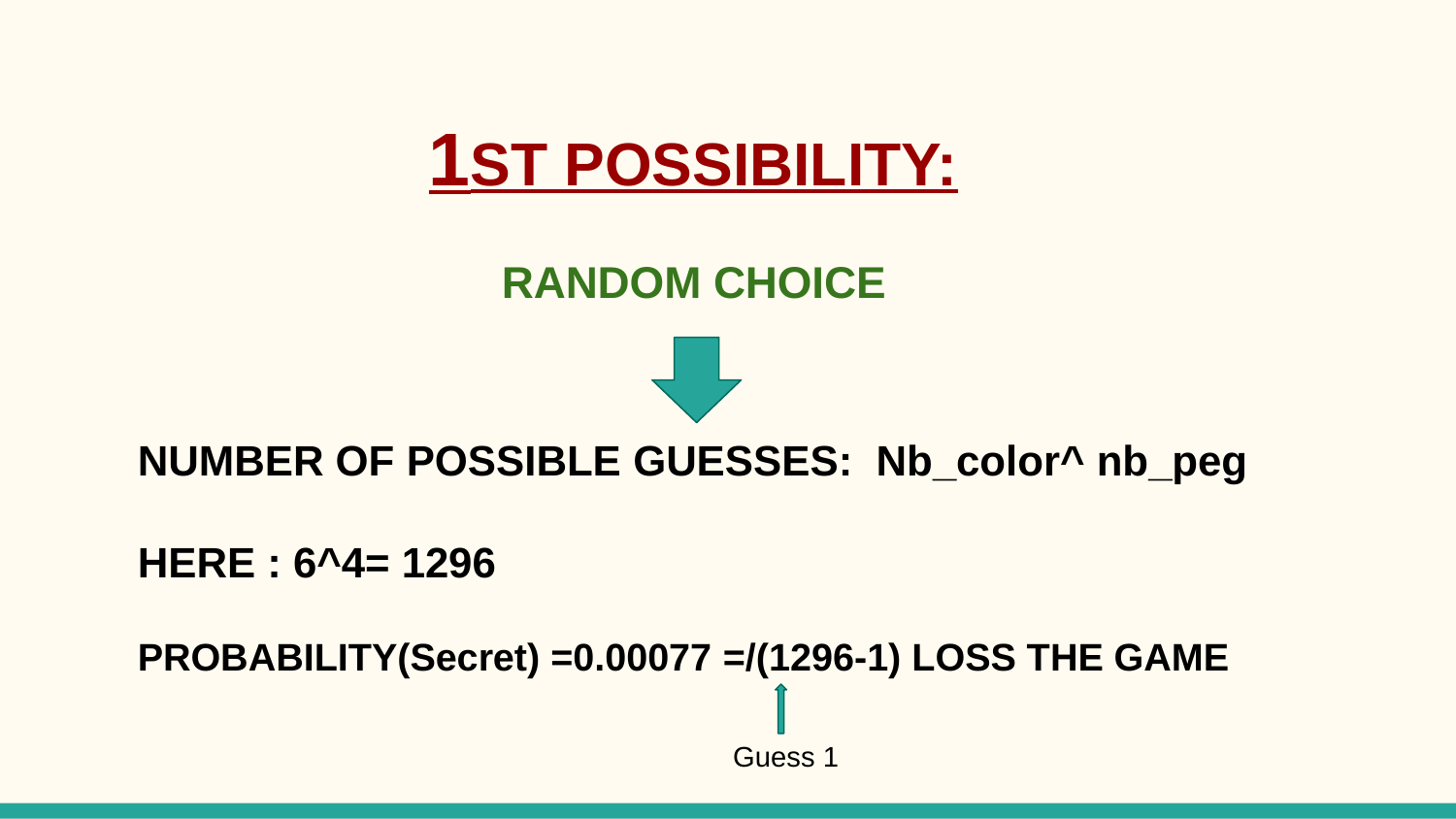

1ST POSSIBILITY:

RANDOM CHOICE

NUMBER OF POSSIBLE GUESSES:  Nb_color^ nb_peg

HERE : 6^4= 1296

PROBABILITY(Secret) =0.00077 =/(1296-1) LOSS THE GAME

Guess 1